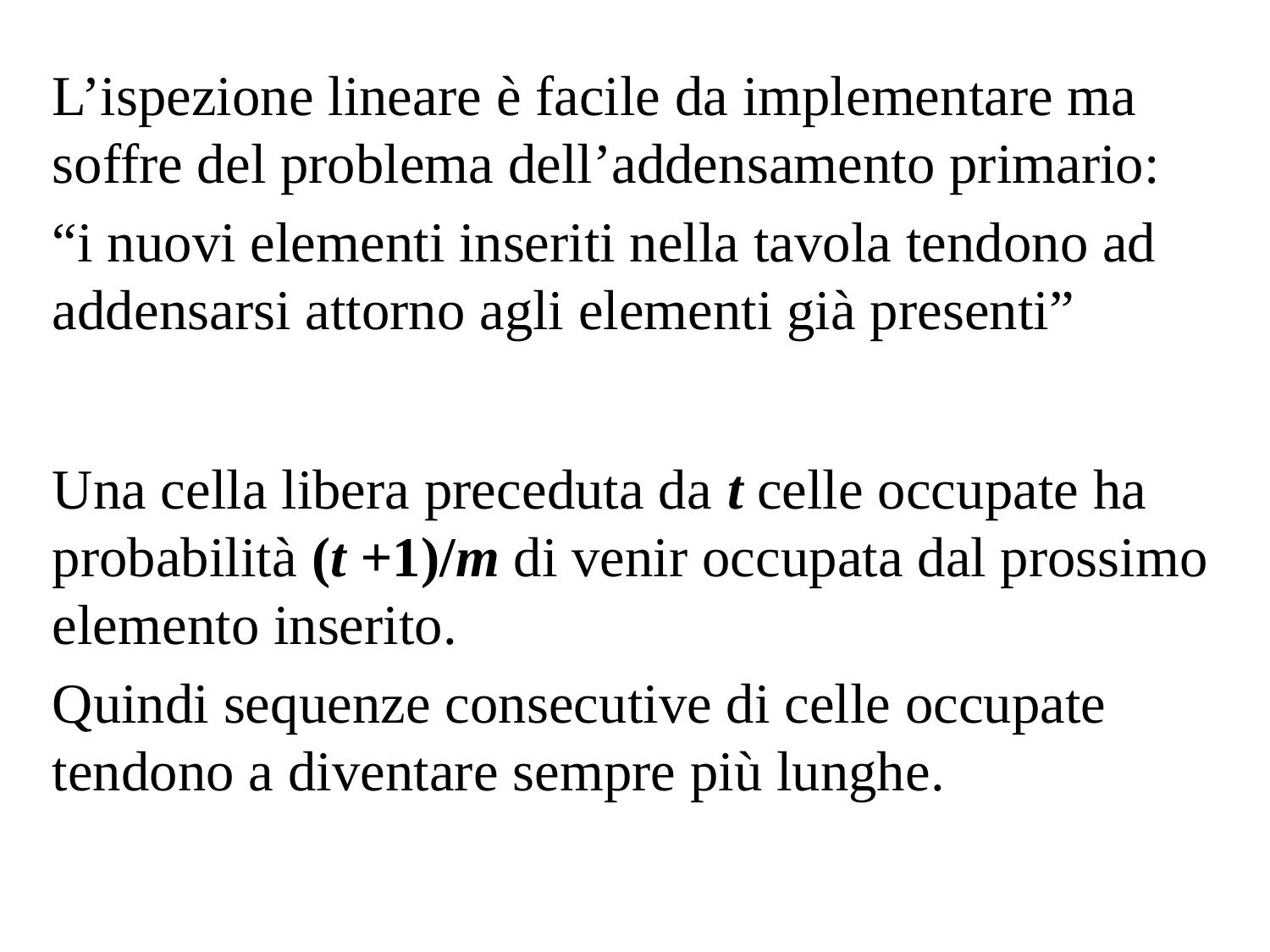

L’ispezione lineare è facile da implementare ma soffre del problema dell’addensamento primario:
“i nuovi elementi inseriti nella tavola tendono ad addensarsi attorno agli elementi già presenti”
Una cella libera preceduta da t celle occupate ha probabilità (t +1)/m di venir occupata dal prossimo elemento inserito.
Quindi sequenze consecutive di celle occupate tendono a diventare sempre più lunghe.